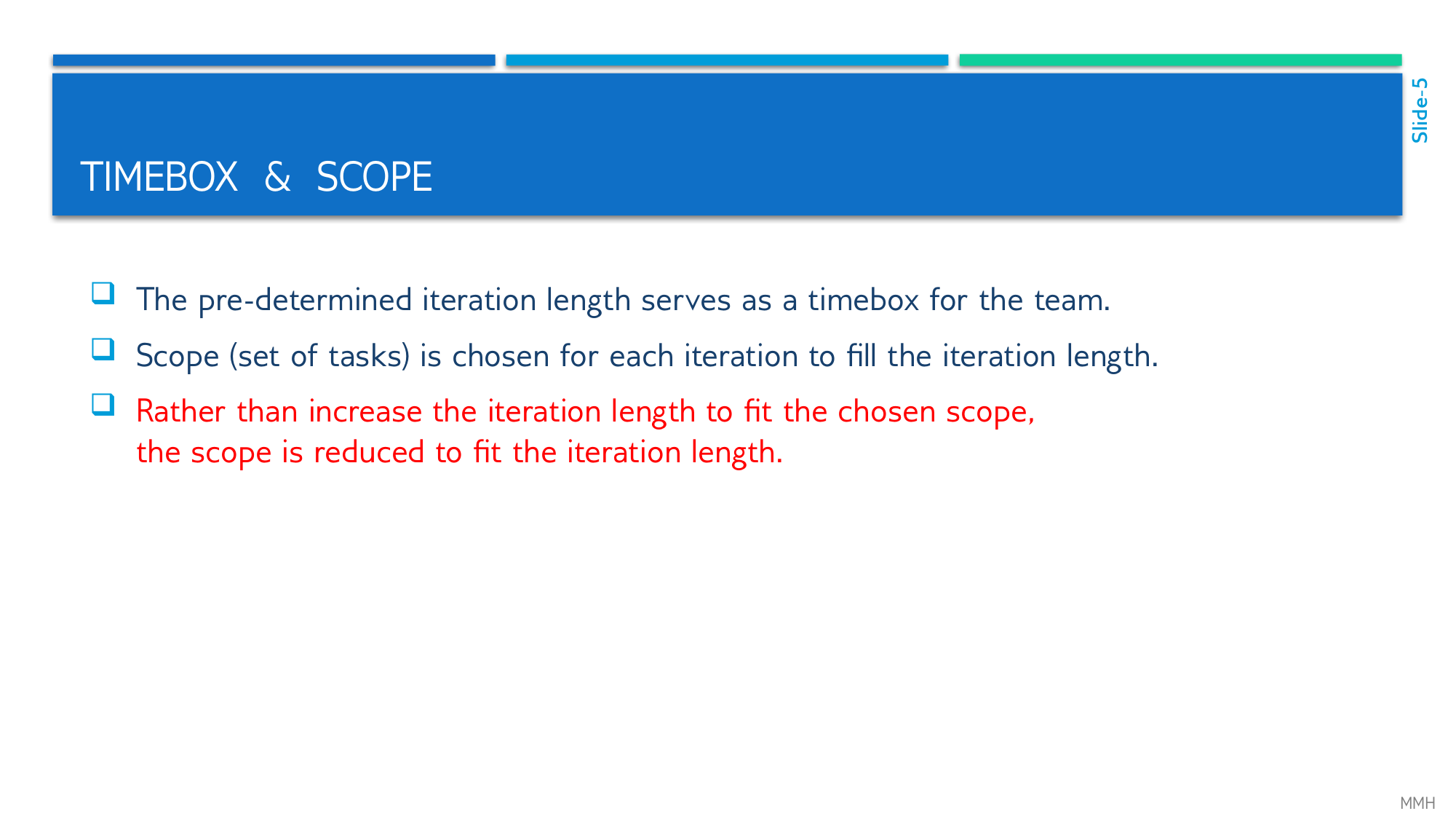

Slide-5
# Timebox  &  scope
 The pre-determined iteration length serves as a timebox for the team.
 Scope (set of tasks) is chosen for each iteration to fill the iteration length.
 Rather than increase the iteration length to fit the chosen scope,
 the scope is reduced to fit the iteration length.

  MMH